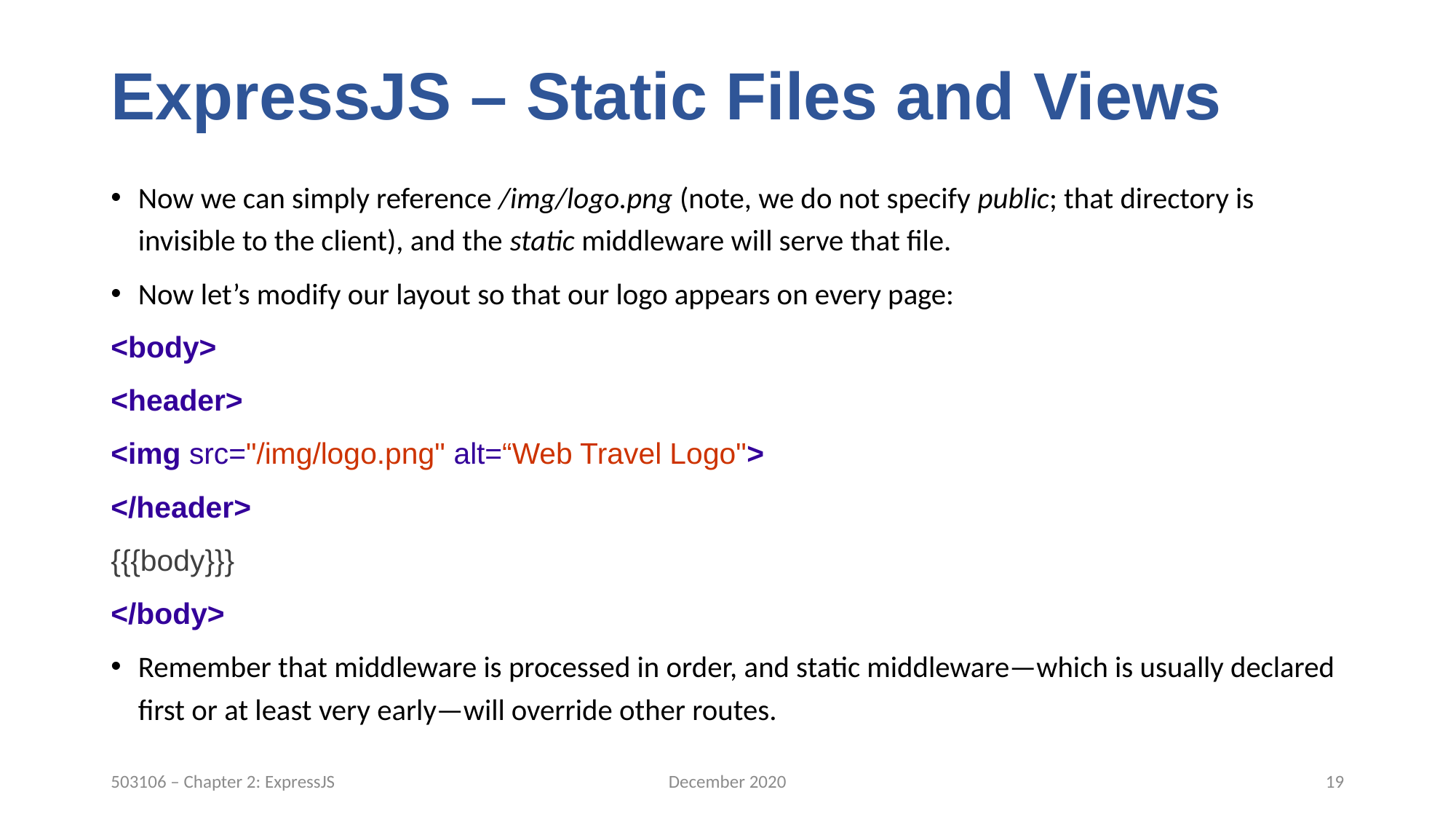

# ExpressJS – Static Files and Views
Now we can simply reference /img/logo.png (note, we do not specify public; that directory is invisible to the client), and the static middleware will serve that file.
Now let’s modify our layout so that our logo appears on every page:
<body>
<header>
<img src="/img/logo.png" alt=“Web Travel Logo">
</header>
{{{body}}}
</body>
Remember that middleware is processed in order, and static middleware—which is usually declared first or at least very early—will override other routes.
December 2020
19